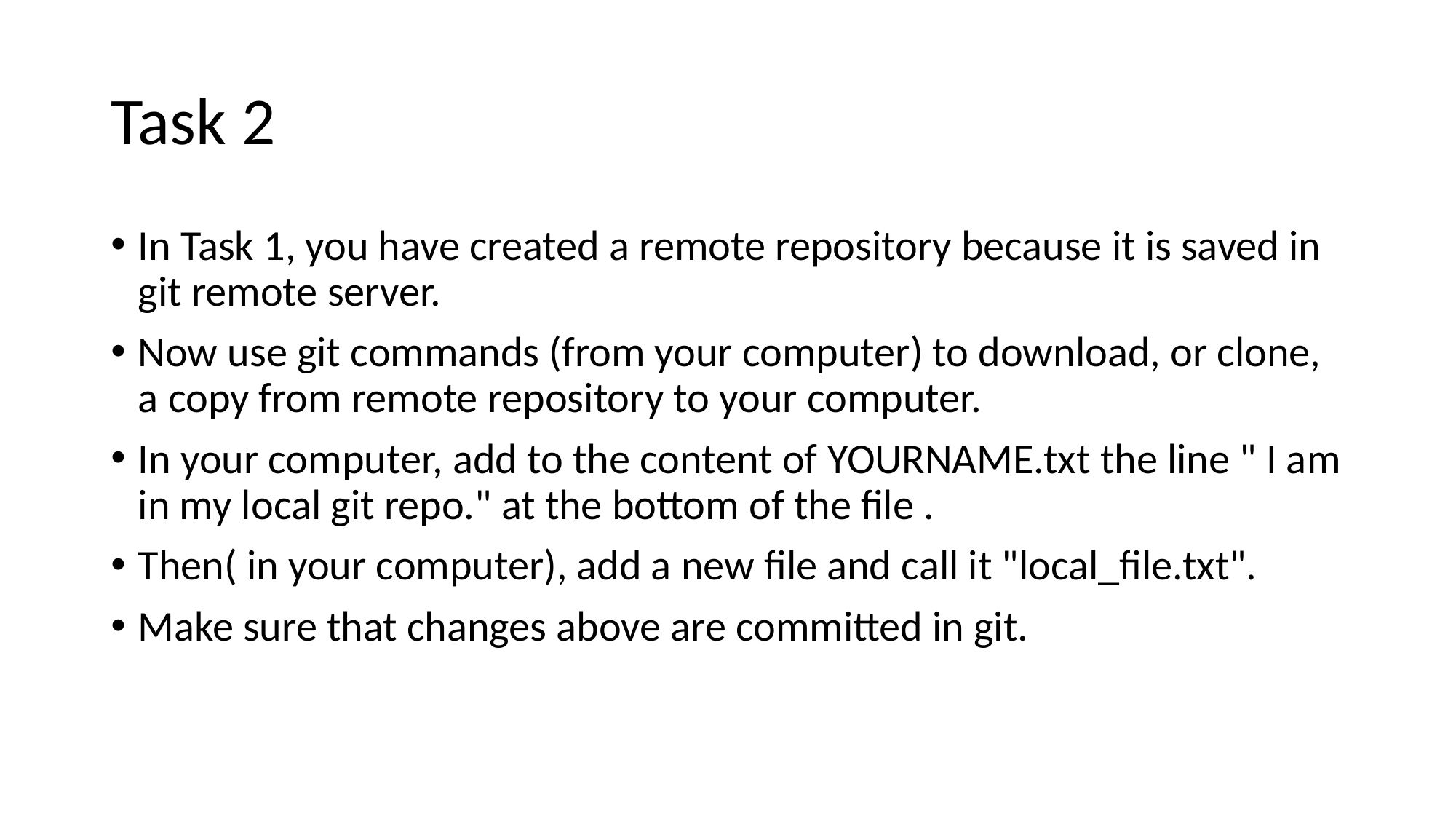

# Task 2
In Task 1, you have created a remote repository because it is saved in git remote server.
Now use git commands (from your computer) to download, or clone, a copy from remote repository to your computer.
In your computer, add to the content of YOURNAME.txt the line " I am in my local git repo." at the bottom of the file .
Then( in your computer), add a new file and call it "local_file.txt".
Make sure that changes above are committed in git.